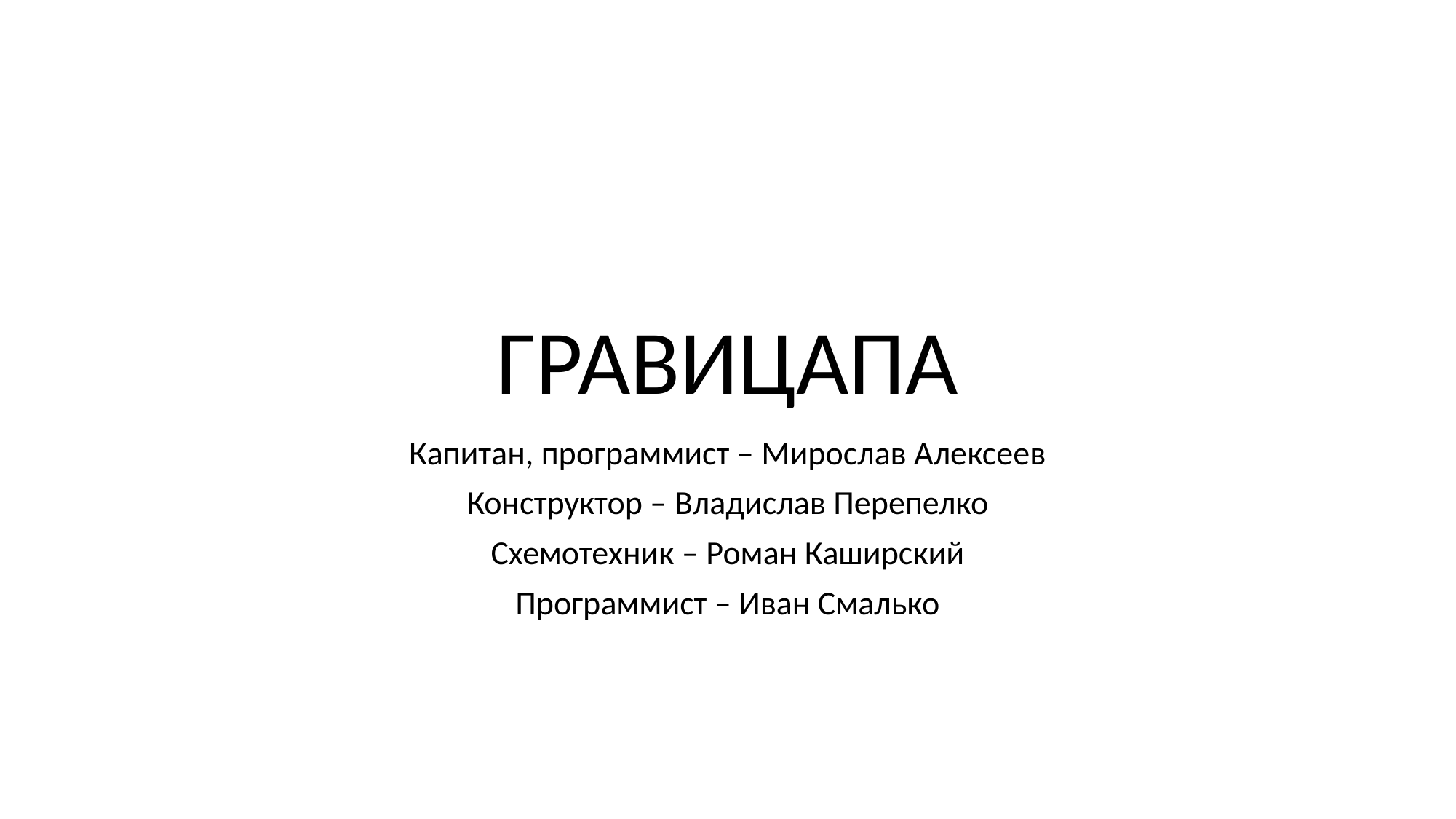

# ГРАВИЦАПА
Капитан, программист – Мирослав Алексеев
Конструктор – Владислав Перепелко
Схемотехник – Роман Каширский
Программист – Иван Смалько